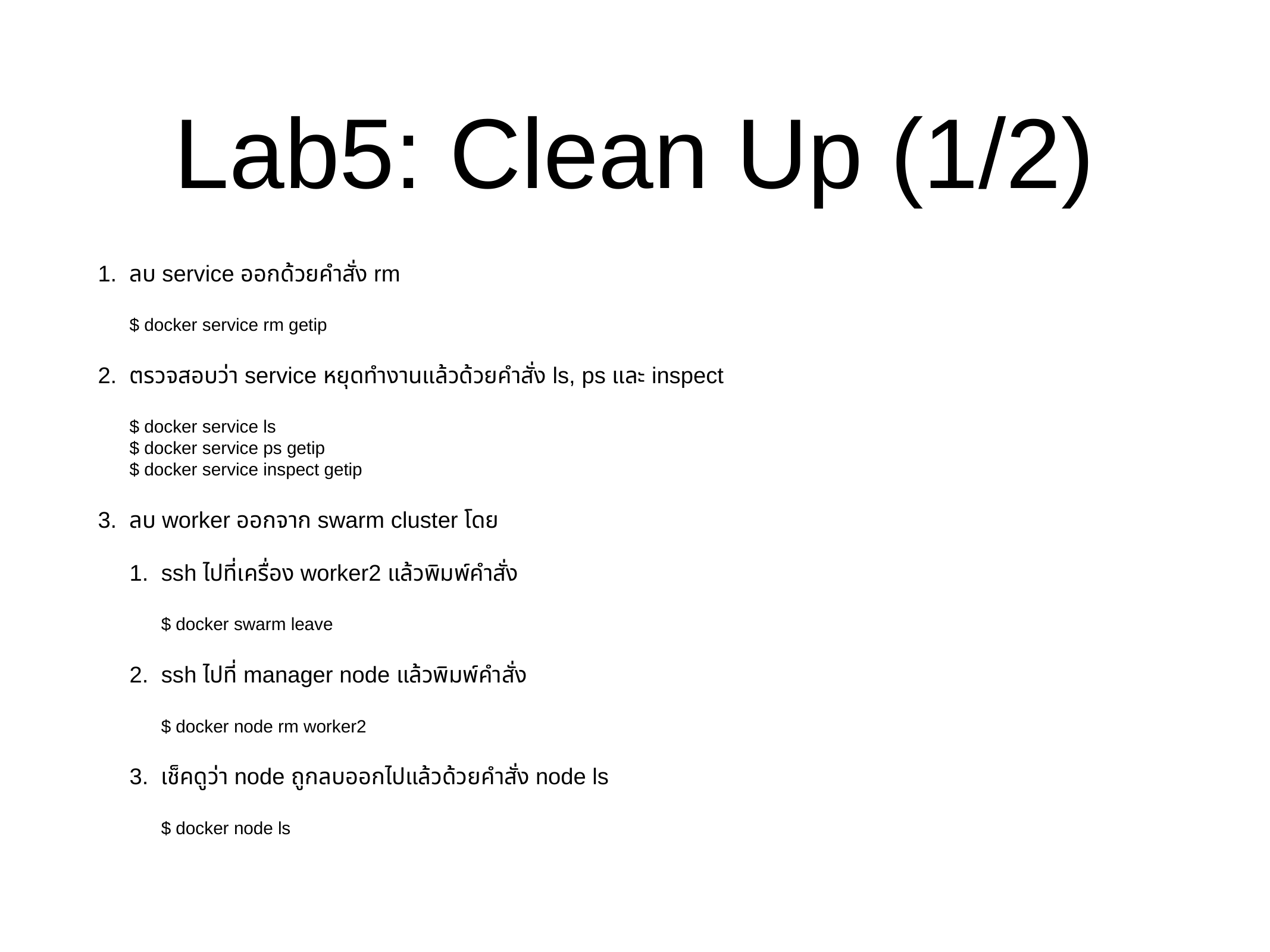

18
# Lab5: Clean Up (1/2)
ลบ service ออกด้วยคำสั่ง rm
$ docker service rm getip
ตรวจสอบว่า service หยุดทำงานแล้วด้วยคำสั่ง ls, ps และ inspect
$ docker service ls
$ docker service ps getip
$ docker service inspect getip
ลบ worker ออกจาก swarm cluster โดย
ssh ไปที่เครื่อง worker2 แล้วพิมพ์คำสั่ง
$ docker swarm leave
ssh ไปที่ manager node แล้วพิมพ์คำสั่ง
$ docker node rm worker2
เช็คดูว่า node ถูกลบออกไปแล้วด้วยคำสั่ง node ls
$ docker node ls